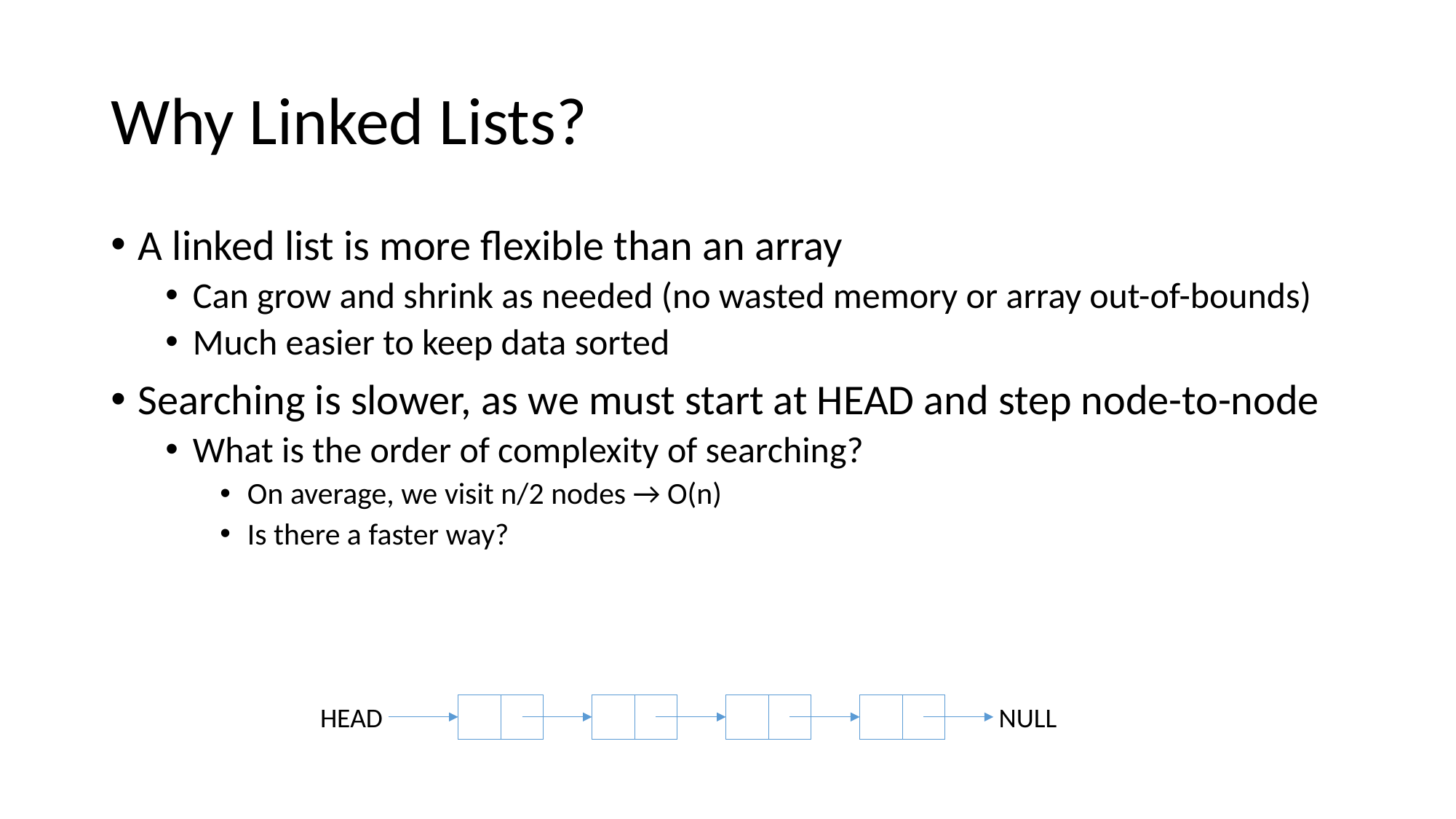

# Why Linked Lists?
A linked list is more flexible than an array
Can grow and shrink as needed (no wasted memory or array out-of-bounds)
Much easier to keep data sorted
Searching is slower, as we must start at HEAD and step node-to-node
What is the order of complexity of searching?
On average, we visit n/2 nodes → O(n)
Is there a faster way?
HEAD

NULL